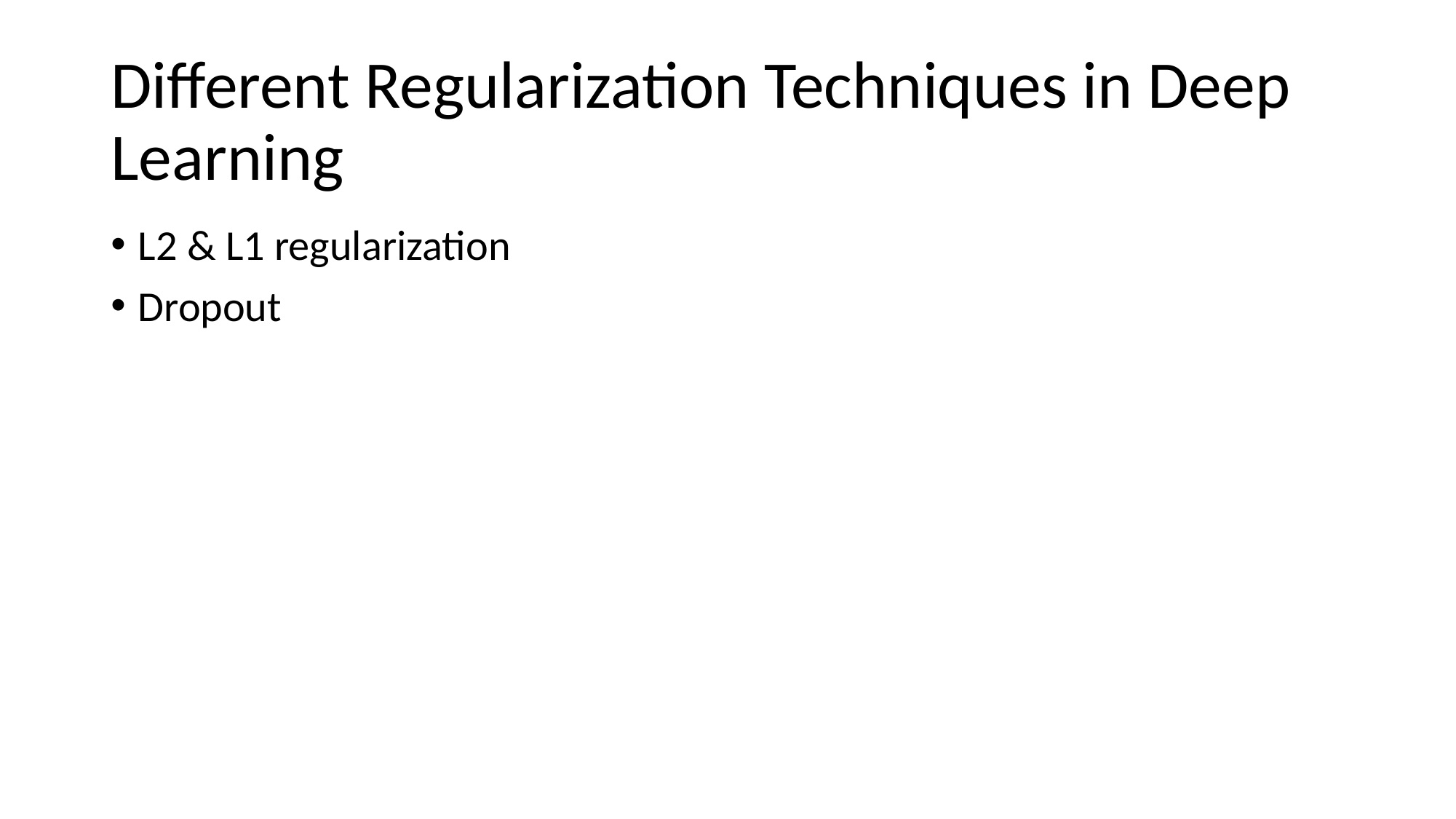

# Different Regularization Techniques in Deep Learning
L2 & L1 regularization
Dropout